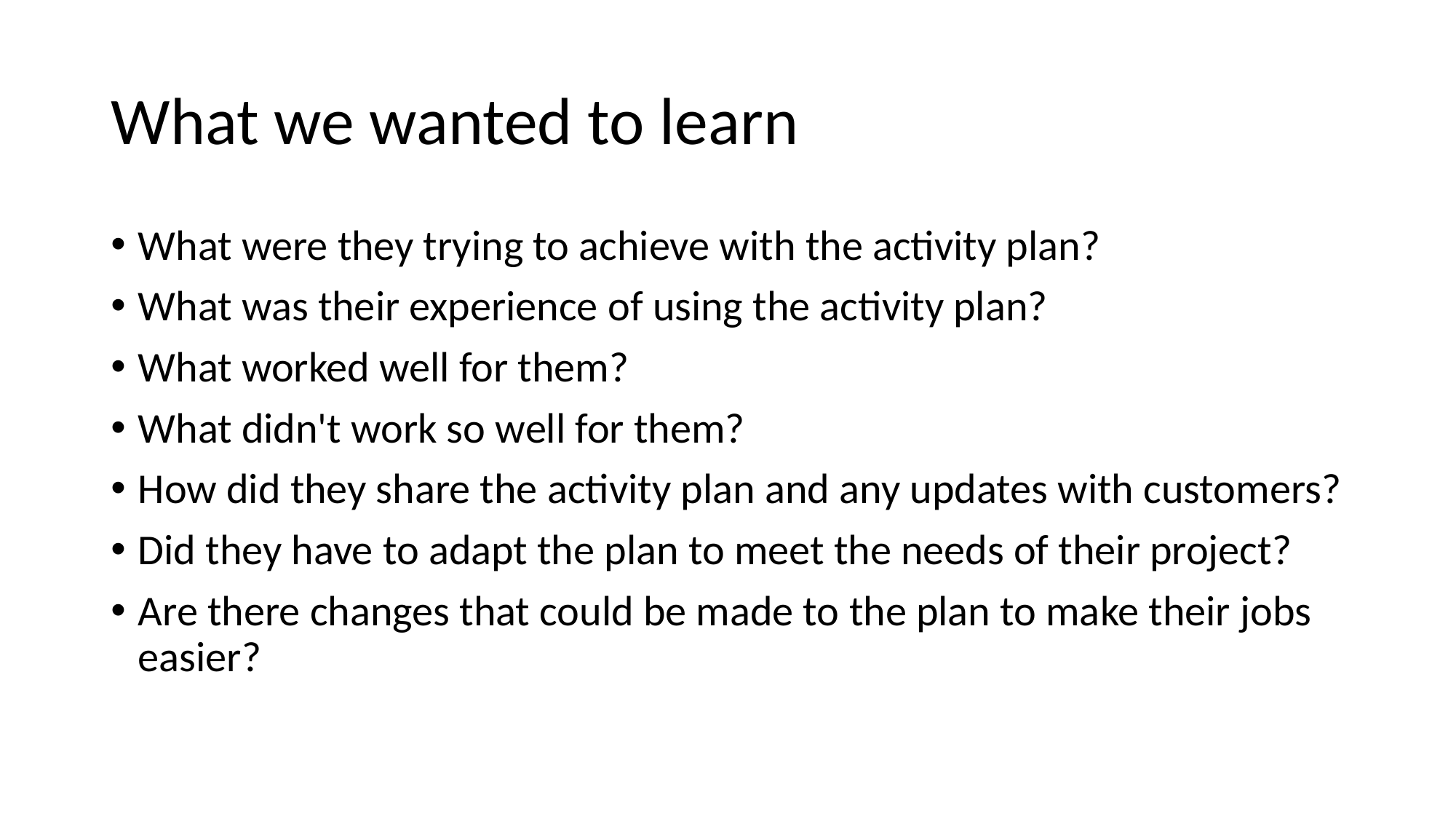

# What we wanted to learn
What were they trying to achieve with the activity plan?
What was their experience of using the activity plan?
What worked well for them?
What didn't work so well for them?
How did they share the activity plan and any updates with customers?
Did they have to adapt the plan to meet the needs of their project?
Are there changes that could be made to the plan to make their jobs easier?